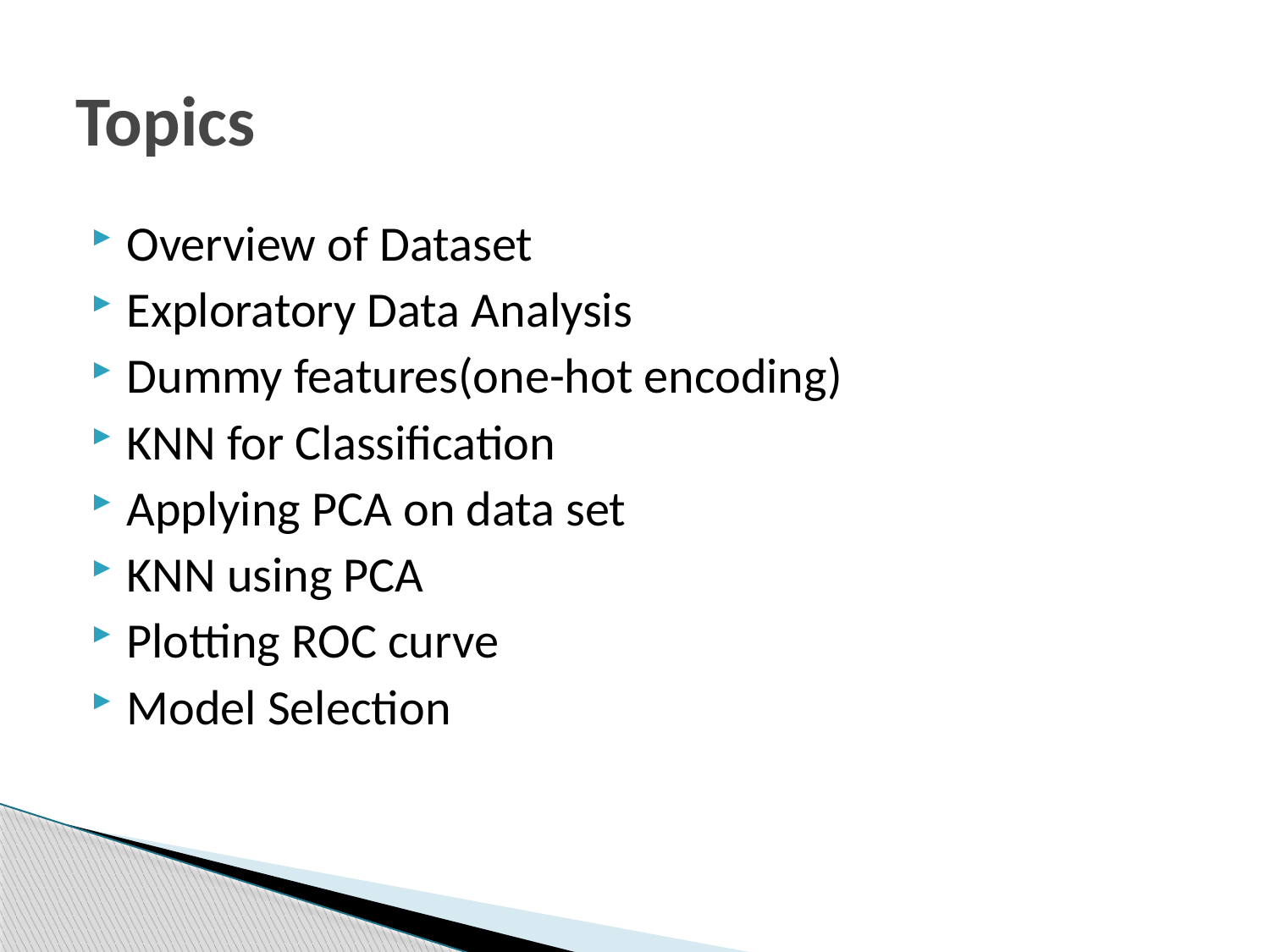

# Topics
Overview of Dataset
Exploratory Data Analysis
Dummy features(one-hot encoding)
KNN for Classification
Applying PCA on data set
KNN using PCA
Plotting ROC curve
Model Selection